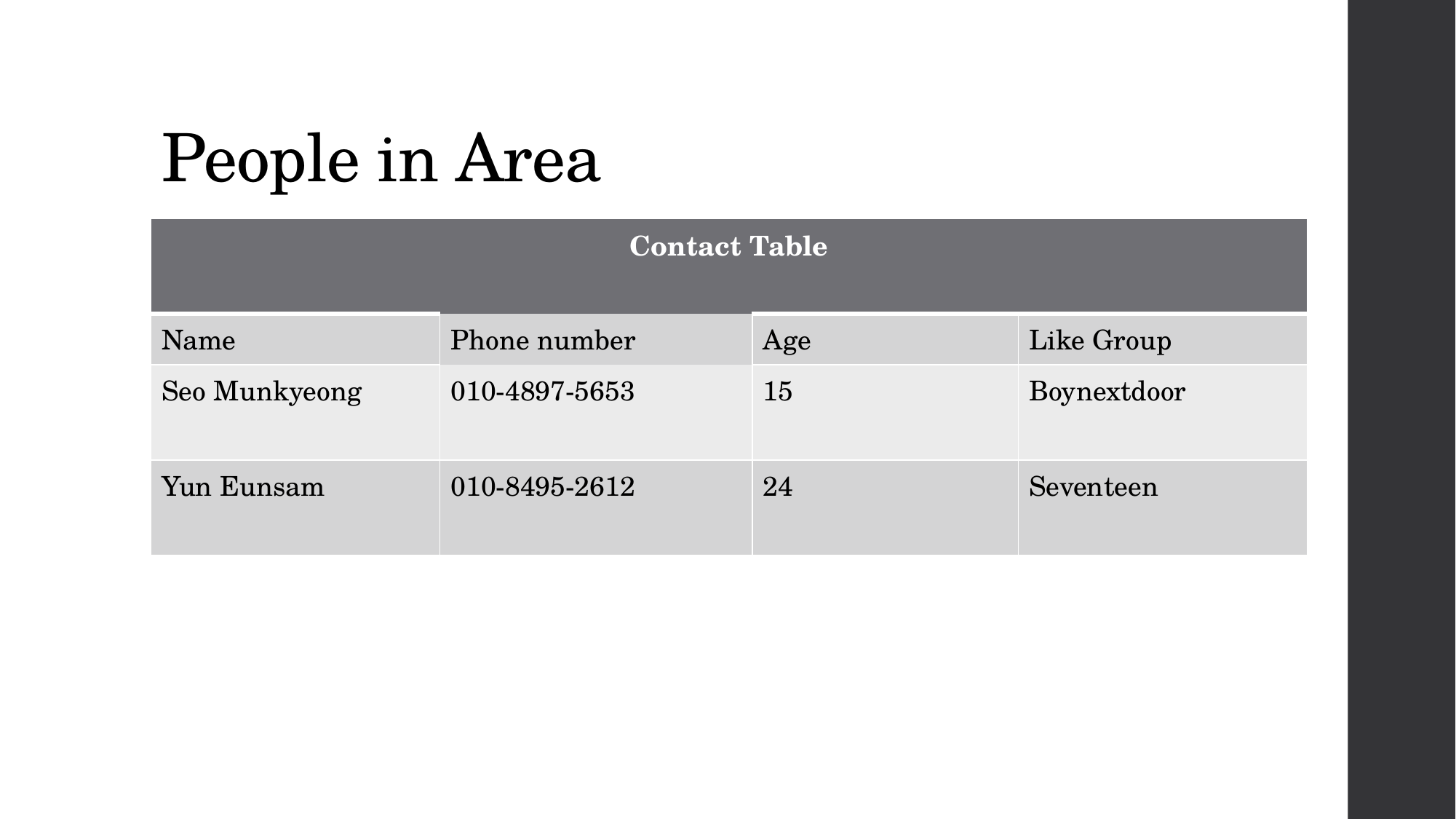

# People in Area
| Contact Table |  |  |  |
| --- | --- | --- | --- |
| Name | Phone number | Age | Like Group |
| Seo Munkyeong | 010-4897-5653 | 15 | Boynextdoor |
| Yun Eunsam | 010-8495-2612 | 24 | Seventeen |